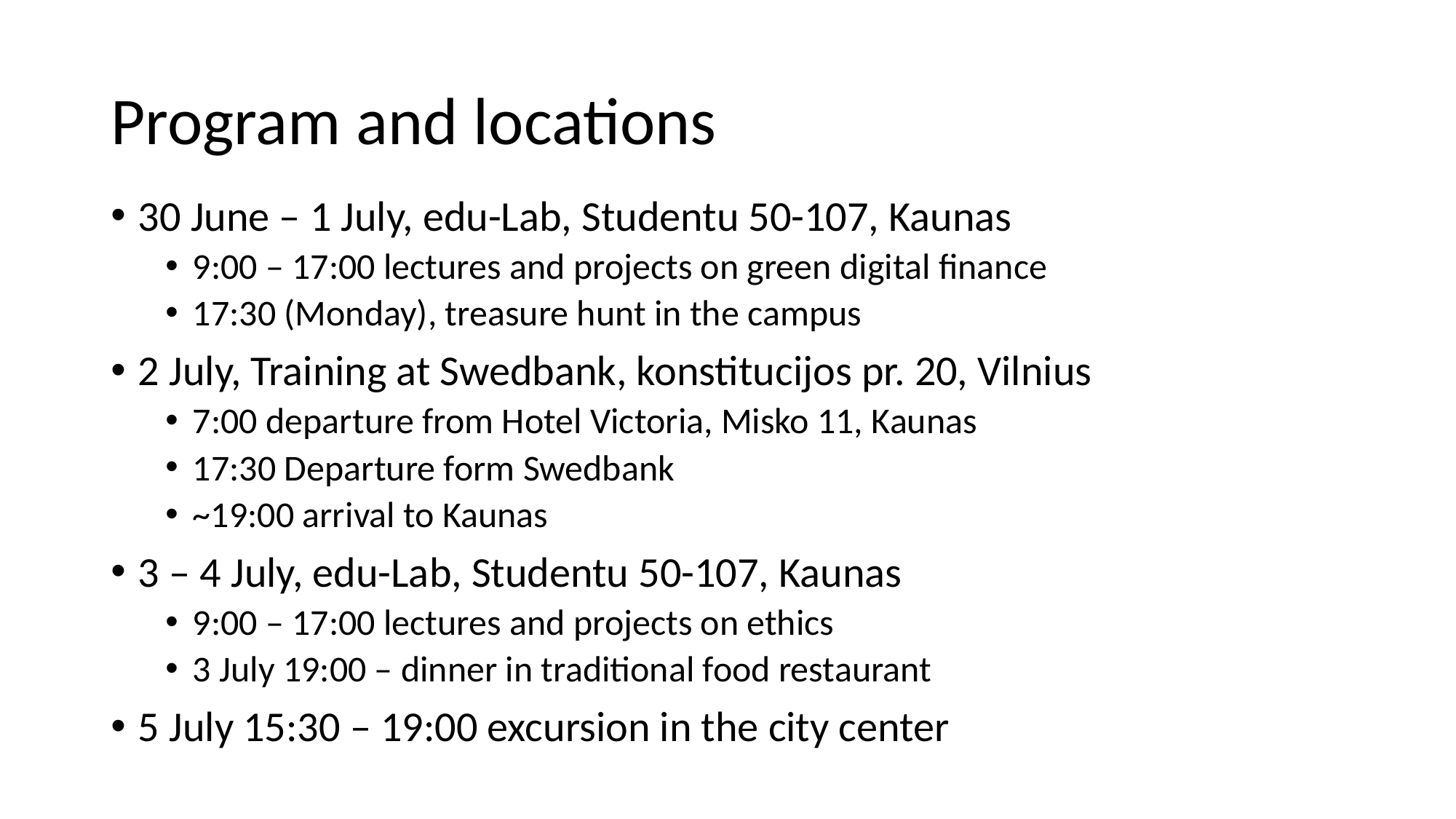

# Program and locations
30 June – 1 July, edu-Lab, Studentu 50-107, Kaunas
9:00 – 17:00 lectures and projects on green digital finance
17:30 (Monday), treasure hunt in the campus
2 July, Training at Swedbank, konstitucijos pr. 20, Vilnius
7:00 departure from Hotel Victoria, Misko 11, Kaunas
17:30 Departure form Swedbank
~19:00 arrival to Kaunas
3 – 4 July, edu-Lab, Studentu 50-107, Kaunas
9:00 – 17:00 lectures and projects on ethics
3 July 19:00 – dinner in traditional food restaurant
5 July 15:30 – 19:00 excursion in the city center